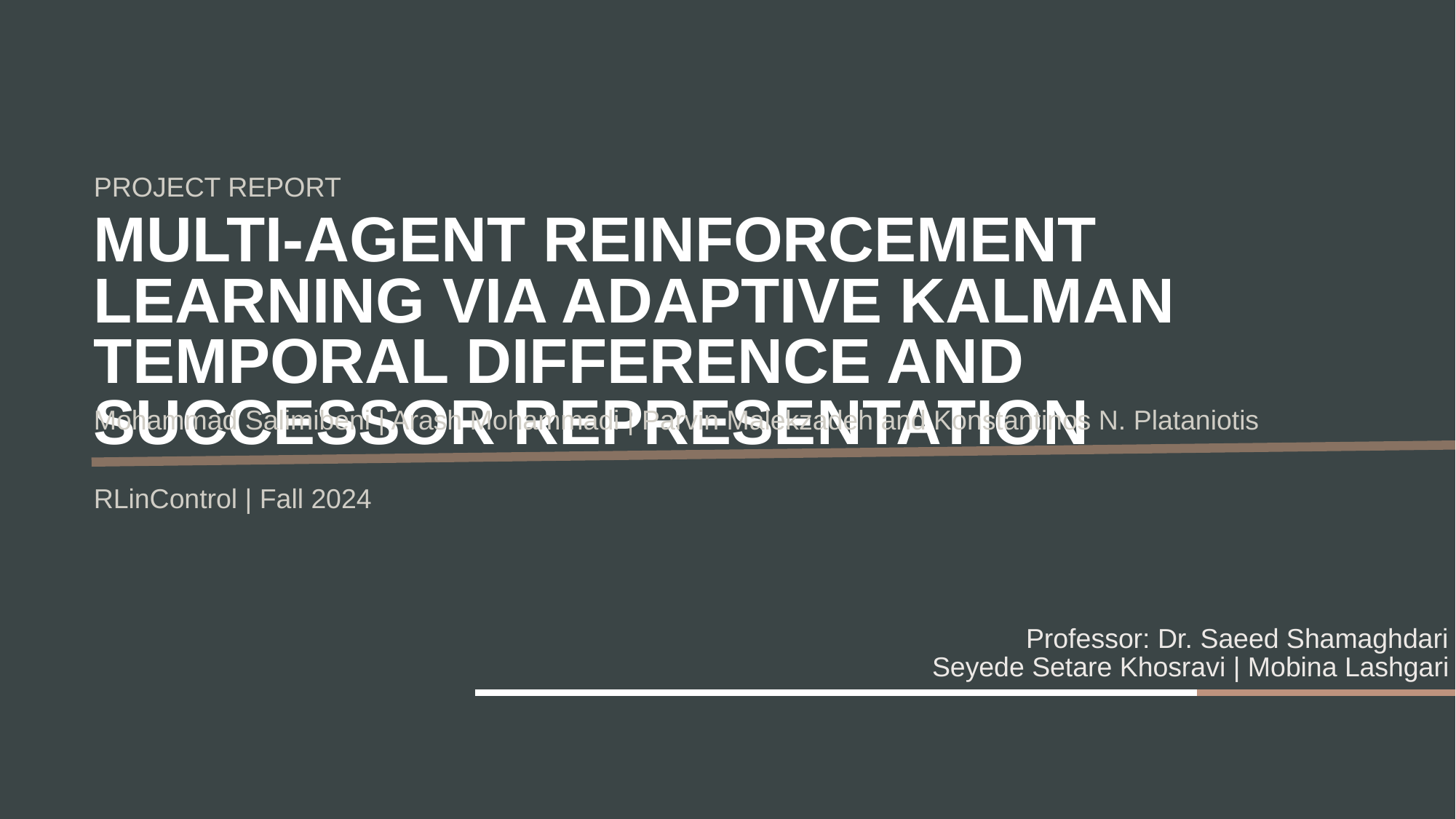

# Project report
Multi-Agent Reinforcement Learning via Adaptive Kalman Temporal Difference and Successor Representation
Mohammad Salimibeni | Arash Mohammadi | Parvin Malekzadeh and Konstantinos N. Plataniotis
RLinControl | Fall 2024
Professor: Dr. Saeed Shamaghdari
Seyede Setare Khosravi | Mobina Lashgari